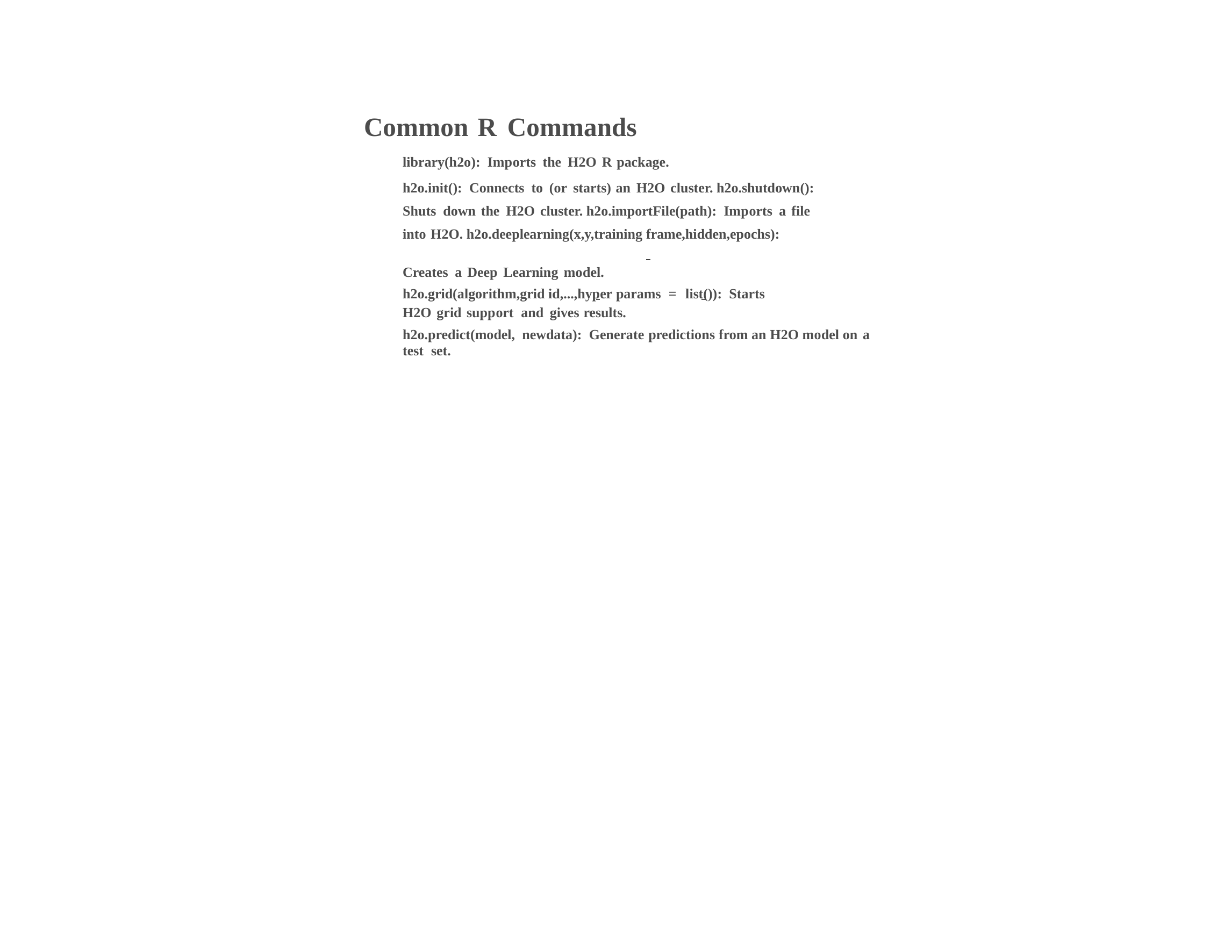

Common R Commands
library(h2o):  Imports the H2O R package.
h2o.init():  Connects to (or starts) an H2O cluster. h2o.shutdown():  Shuts down the H2O cluster. h2o.importFile(path):  Imports a file into H2O. h2o.deeplearning(x,y,training frame,hidden,epochs):

Creates a Deep Learning model.
h2o.grid(algorithm,grid id,...,hyper params =  list()):  Starts

H2O grid support  and gives results.
h2o.predict(model, newdata):  Generate predictions from an H2O model on a test  set.